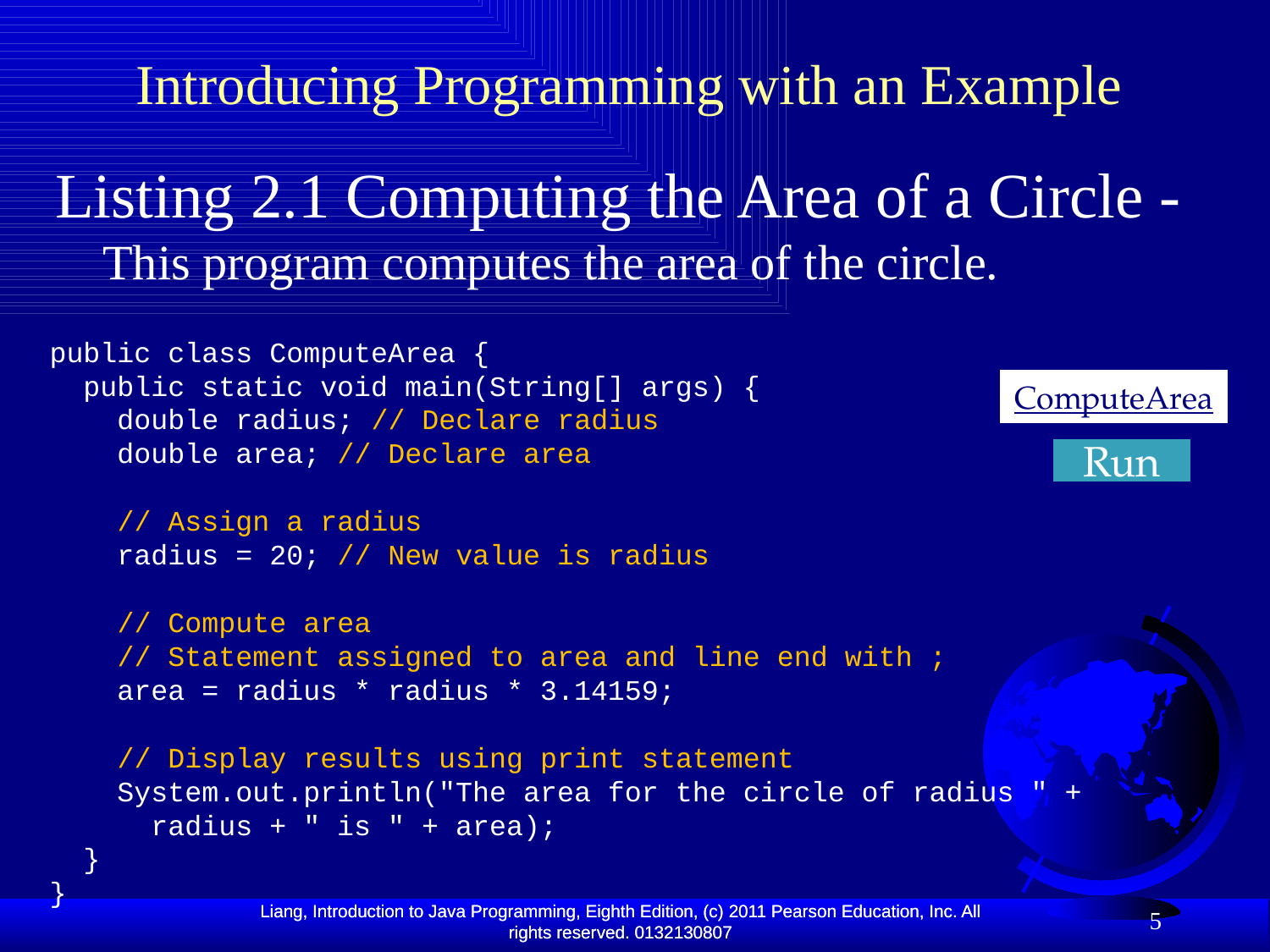

# Introducing Programming with an Example
Listing 2.1 Computing the Area of a Circle -   This program computes the area of the circle.
public class ComputeArea {
  public static void main(String[] args) {
    double radius; // Declare radius
    double area; // Declare area
    // Assign a radius
    radius = 20; // New value is radius
    // Compute area
    // Statement assigned to area and line end with ;
    area = radius * radius * 3.14159;
    // Display results using print statement
    System.out.println("The area for the circle of radius " +
      radius + " is " + area);
  }
}
ComputeArea
Run
5